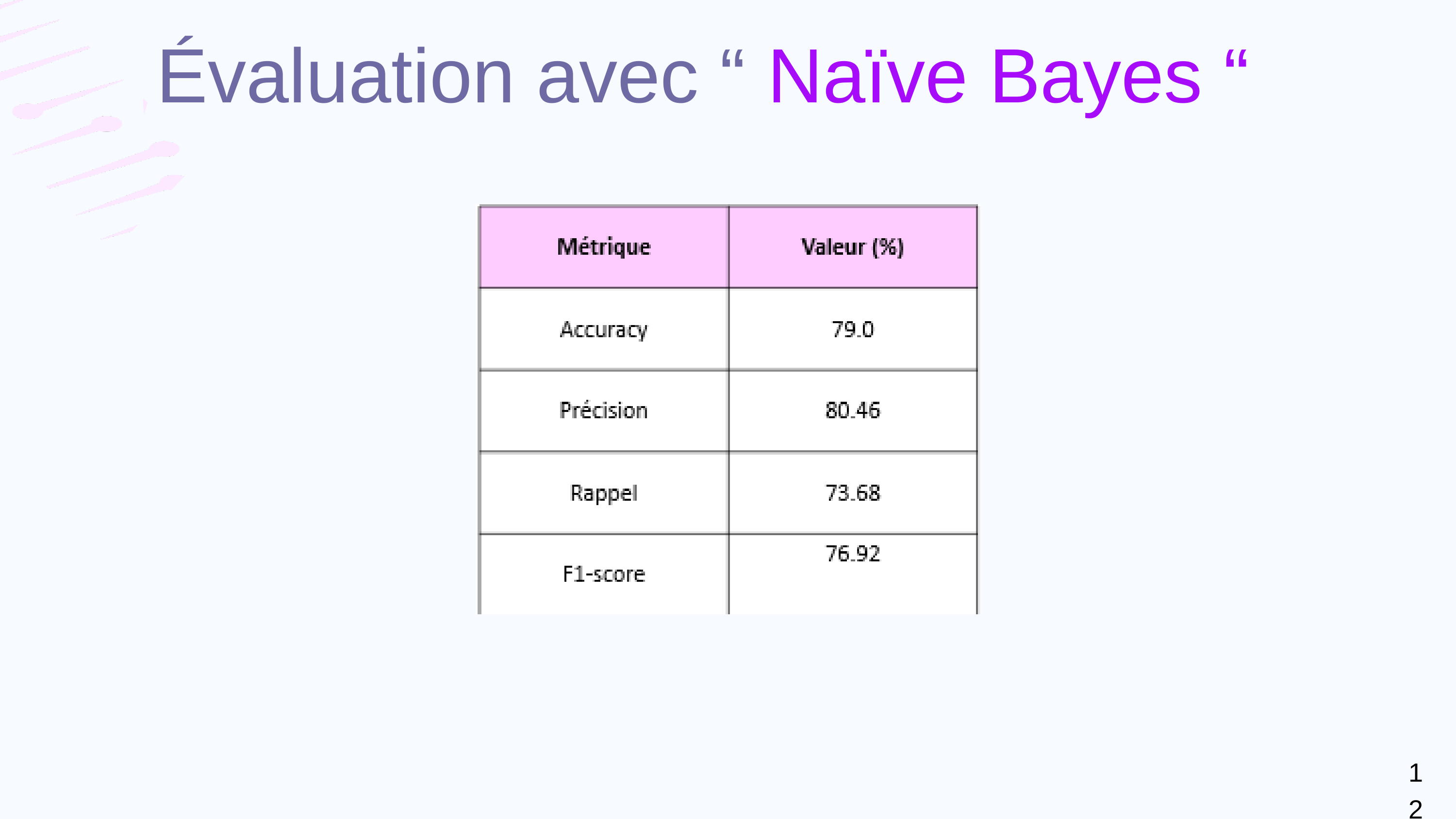

Évaluation avec “ Naïve Bayes “

12